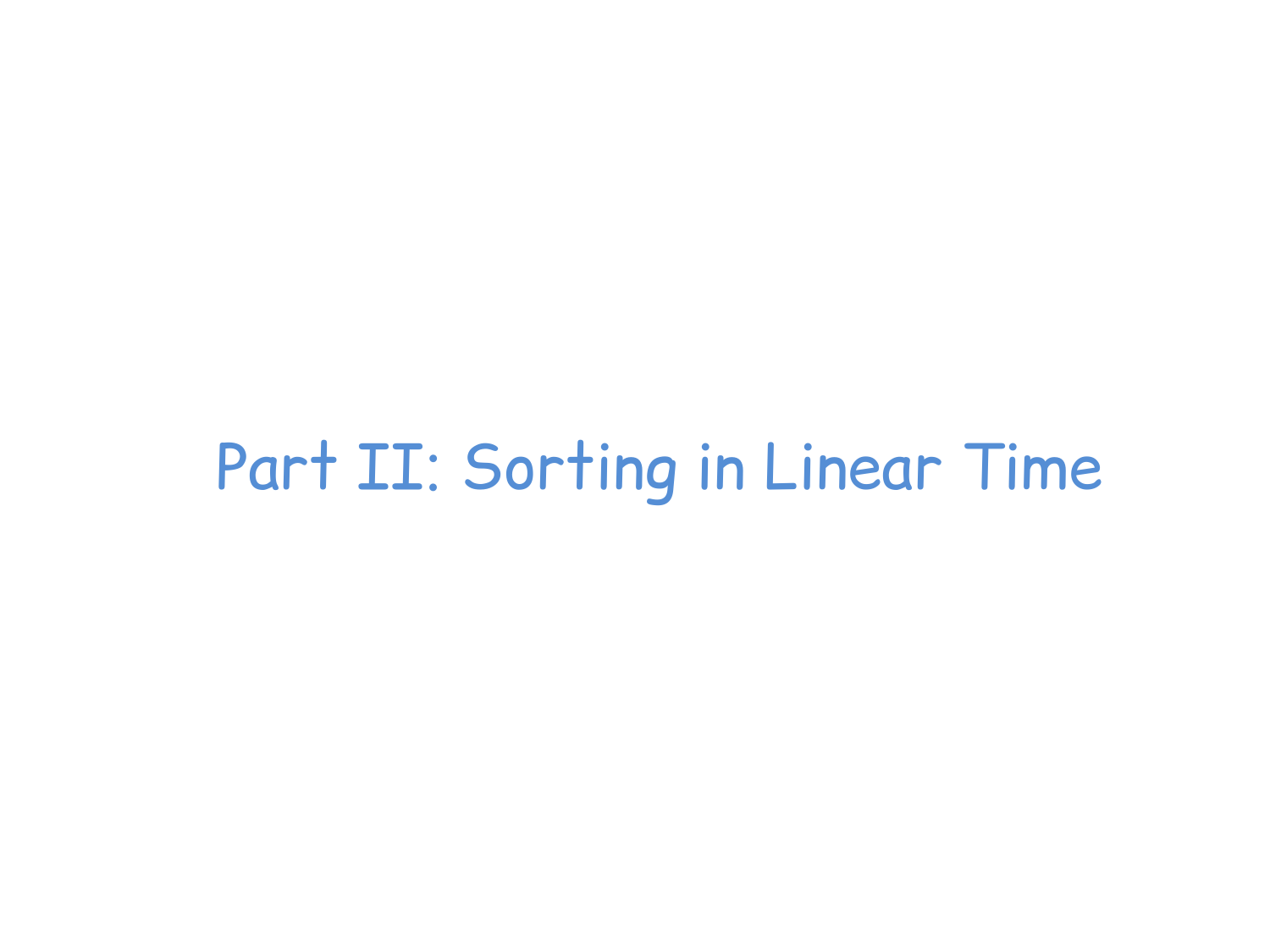

# Part II: Sorting in Linear Time